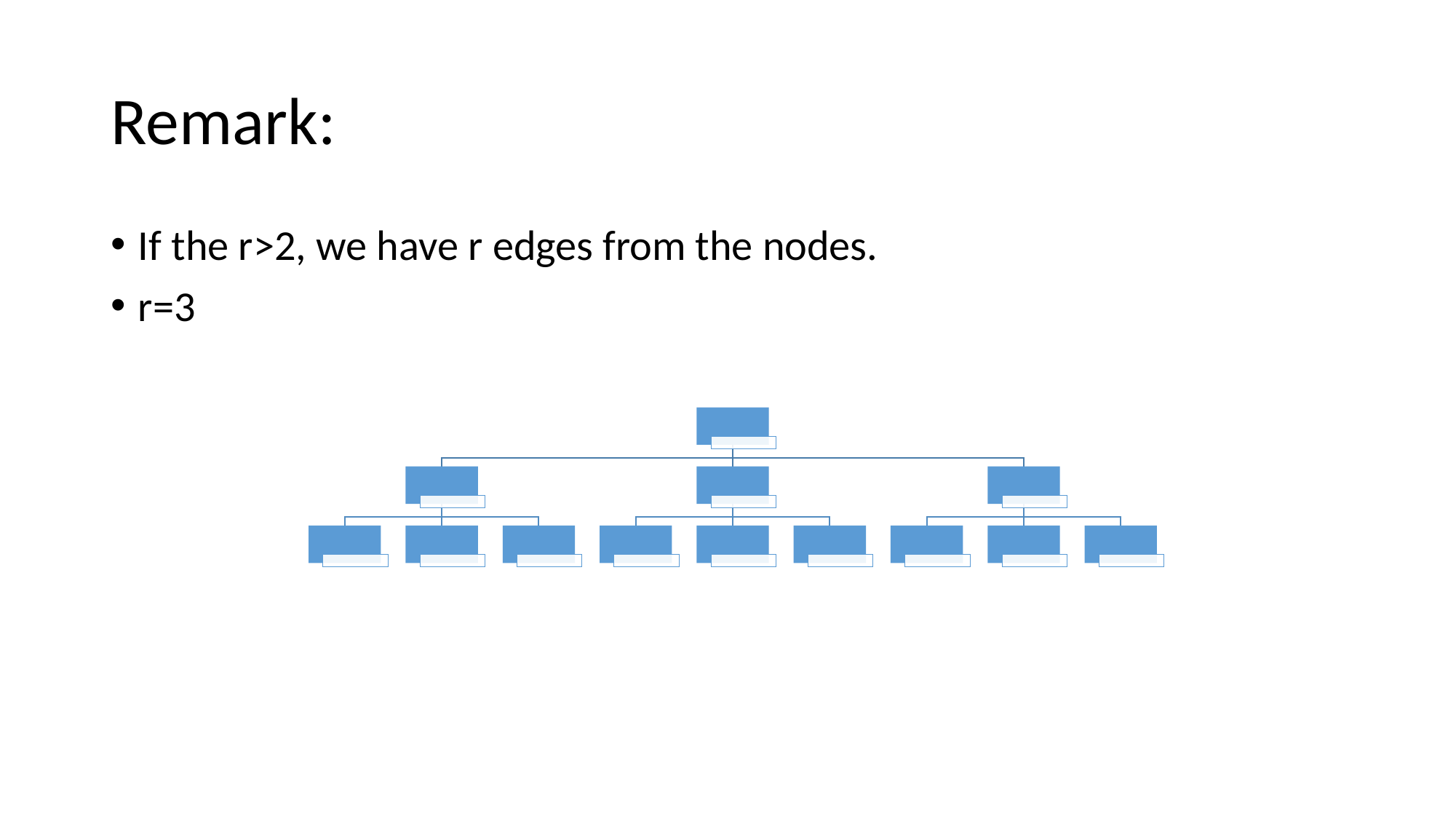

# Remark:
If the r>2, we have r edges from the nodes.
r=3